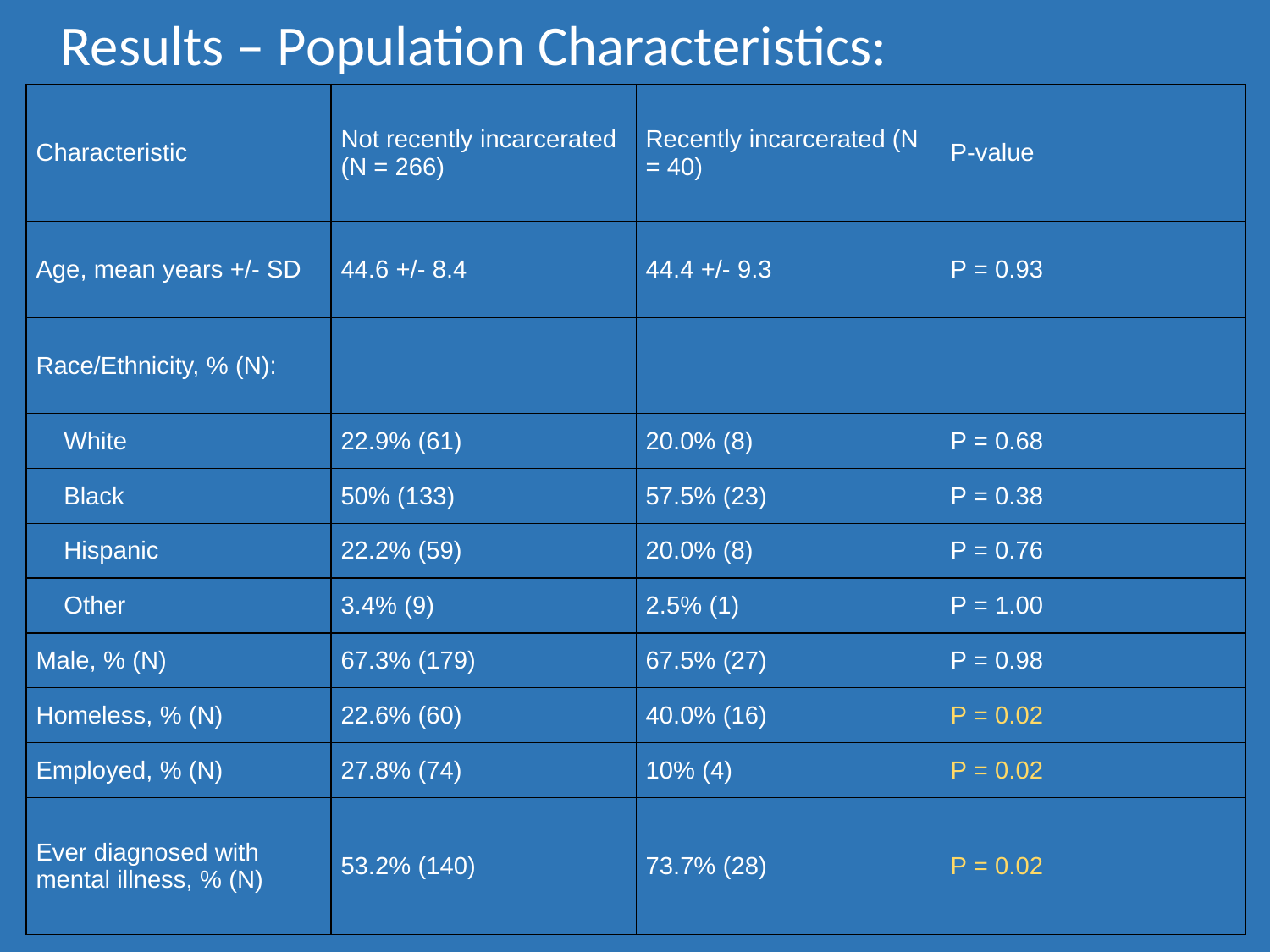

Results – Population Characteristics:
| Characteristic | Not recently incarcerated (N = 266) | Recently incarcerated (N = 40) | P-value |
| --- | --- | --- | --- |
| Age, mean years +/- SD | 44.6 +/- 8.4 | 44.4 +/- 9.3 | P = 0.93 |
| Race/Ethnicity, % (N): |  |  |  |
| White | 22.9% (61) | 20.0% (8) | P = 0.68 |
| Black | 50% (133) | 57.5% (23) | P = 0.38 |
| Hispanic | 22.2% (59) | 20.0% (8) | P = 0.76 |
| Other | 3.4% (9) | 2.5% (1) | P = 1.00 |
| Male, % (N) | 67.3% (179) | 67.5% (27) | P = 0.98 |
| Homeless, % (N) | 22.6% (60) | 40.0% (16) | P = 0.02 |
| Employed, % (N) | 27.8% (74) | 10% (4) | P = 0.02 |
| Ever diagnosed with mental illness, % (N) | 53.2% (140) | 73.7% (28) | P = 0.02 |